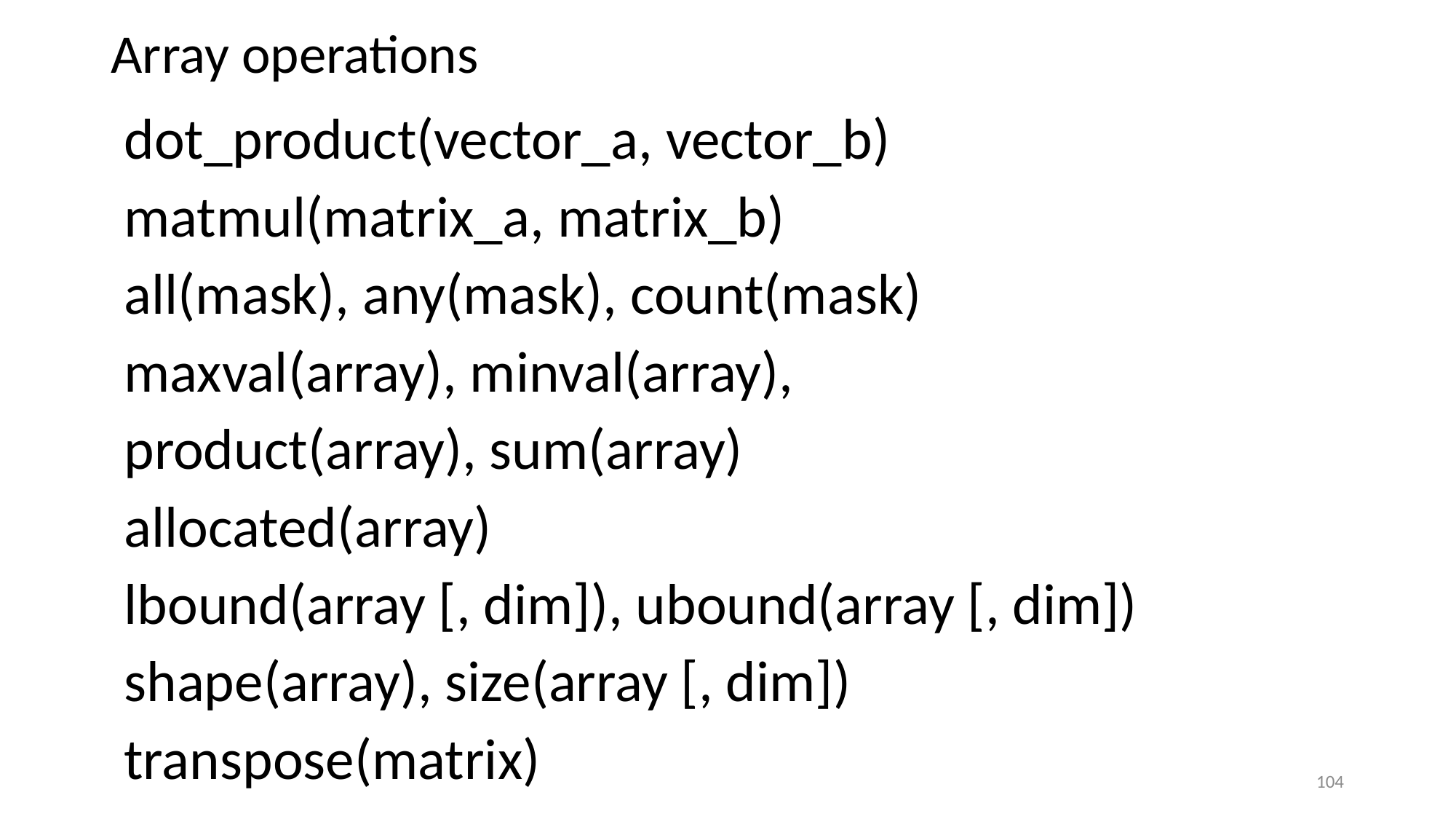

# Array operations
 dot_product(vector_a, vector_b)
 matmul(matrix_a, matrix_b)
 all(mask), any(mask), count(mask)
 maxval(array), minval(array),
 product(array), sum(array)
 allocated(array)
 lbound(array [, dim]), ubound(array [, dim])
 shape(array), size(array [, dim])
 transpose(matrix)

104